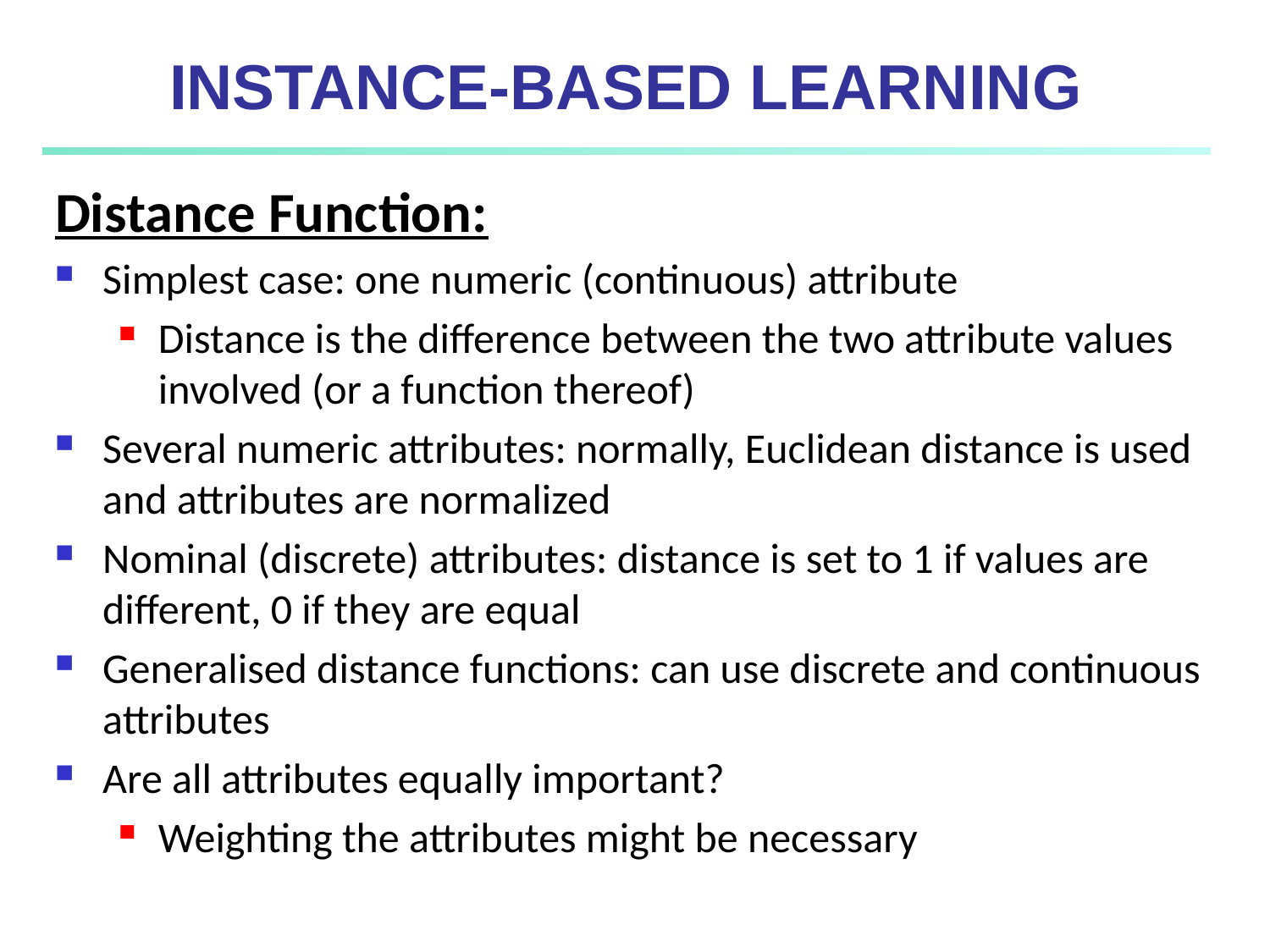

# INSTANCE-BASED LEARNING
Distance Function:
Simplest case: one numeric (continuous) attribute
Distance is the difference between the two attribute values involved (or a function thereof)
Several numeric attributes: normally, Euclidean distance is used and attributes are normalized
Nominal (discrete) attributes: distance is set to 1 if values are different, 0 if they are equal
Generalised distance functions: can use discrete and continuous attributes
Are all attributes equally important?
Weighting the attributes might be necessary